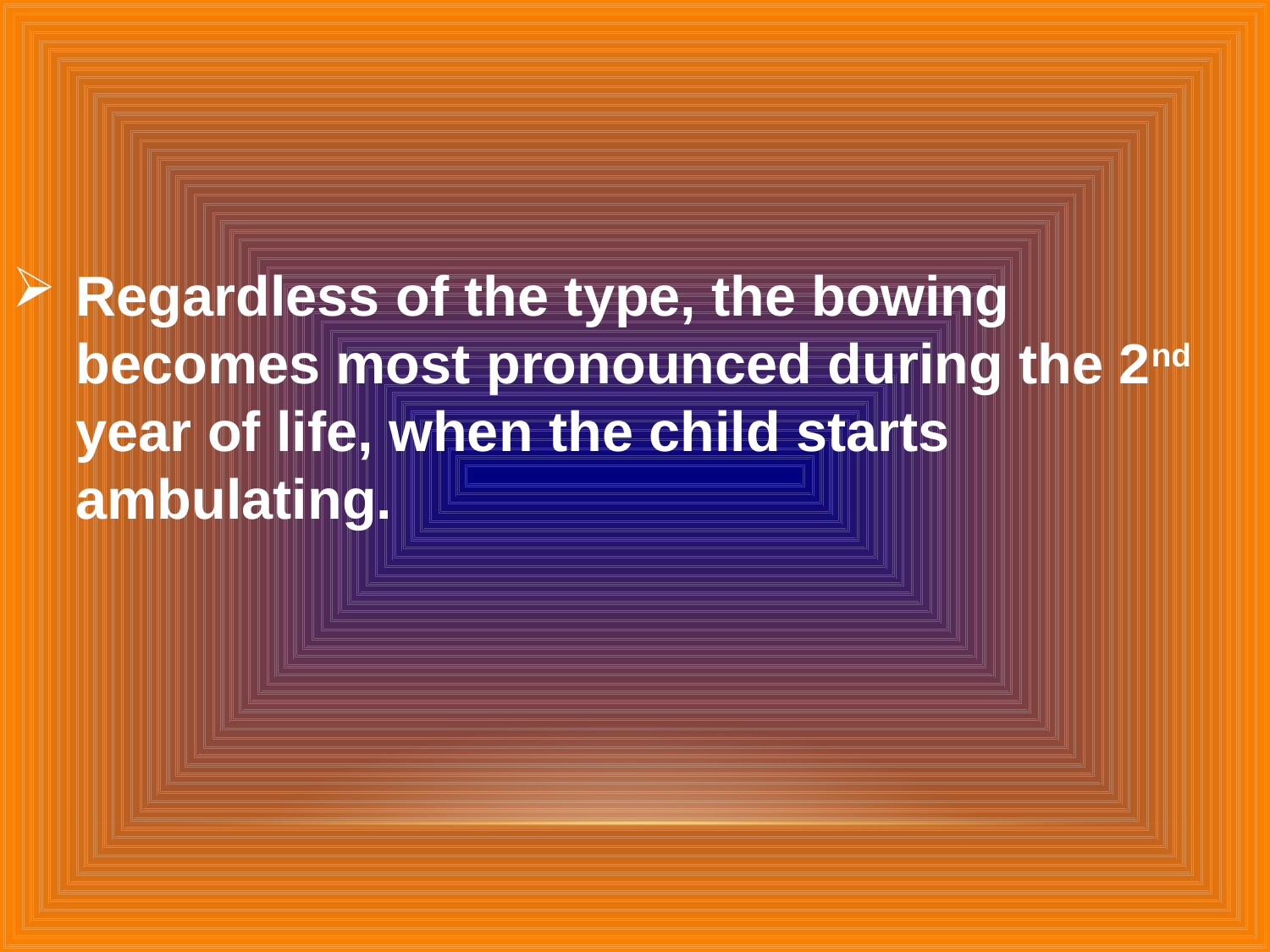

Regardless of the type, the bowing becomes most pronounced during the 2nd year of life, when the child starts ambulating.